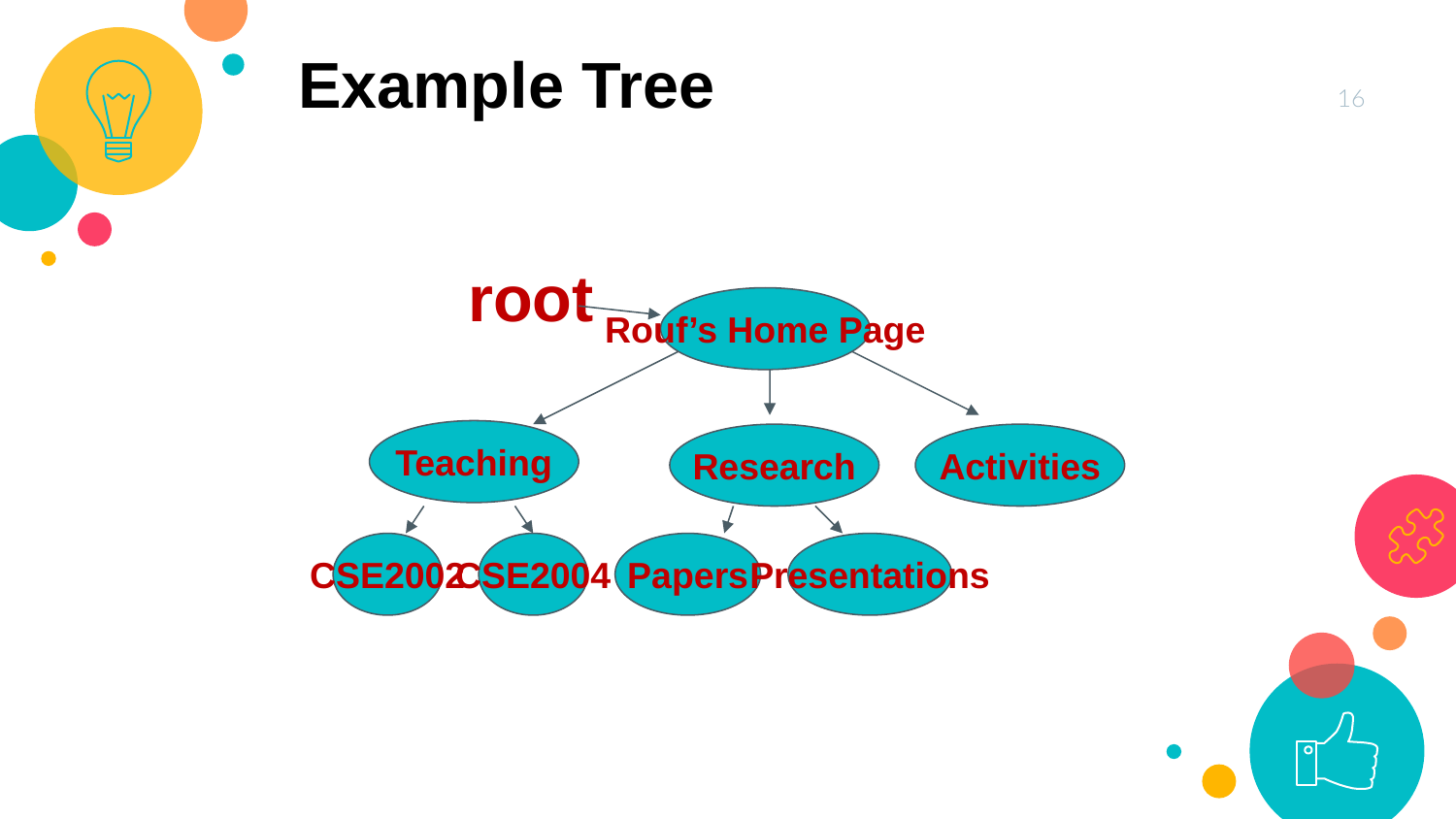

Example Tree
16
root
Rouf’s Home Page

Teaching
Research
Activities

CSE2002
CSE2004
Papers
Presentations